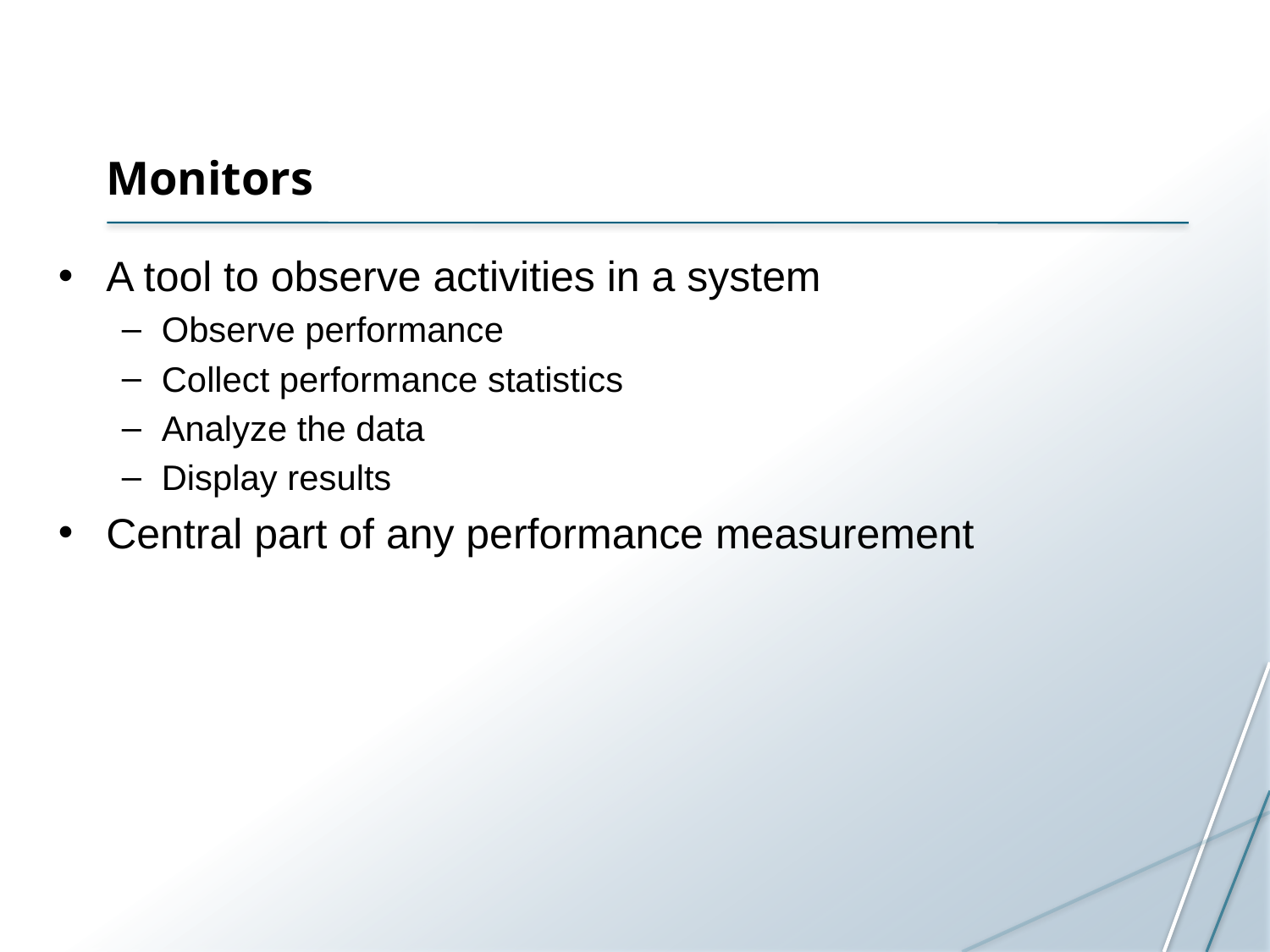

# Monitors
A tool to observe activities in a system
Observe performance
Collect performance statistics
Analyze the data
Display results
Central part of any performance measurement